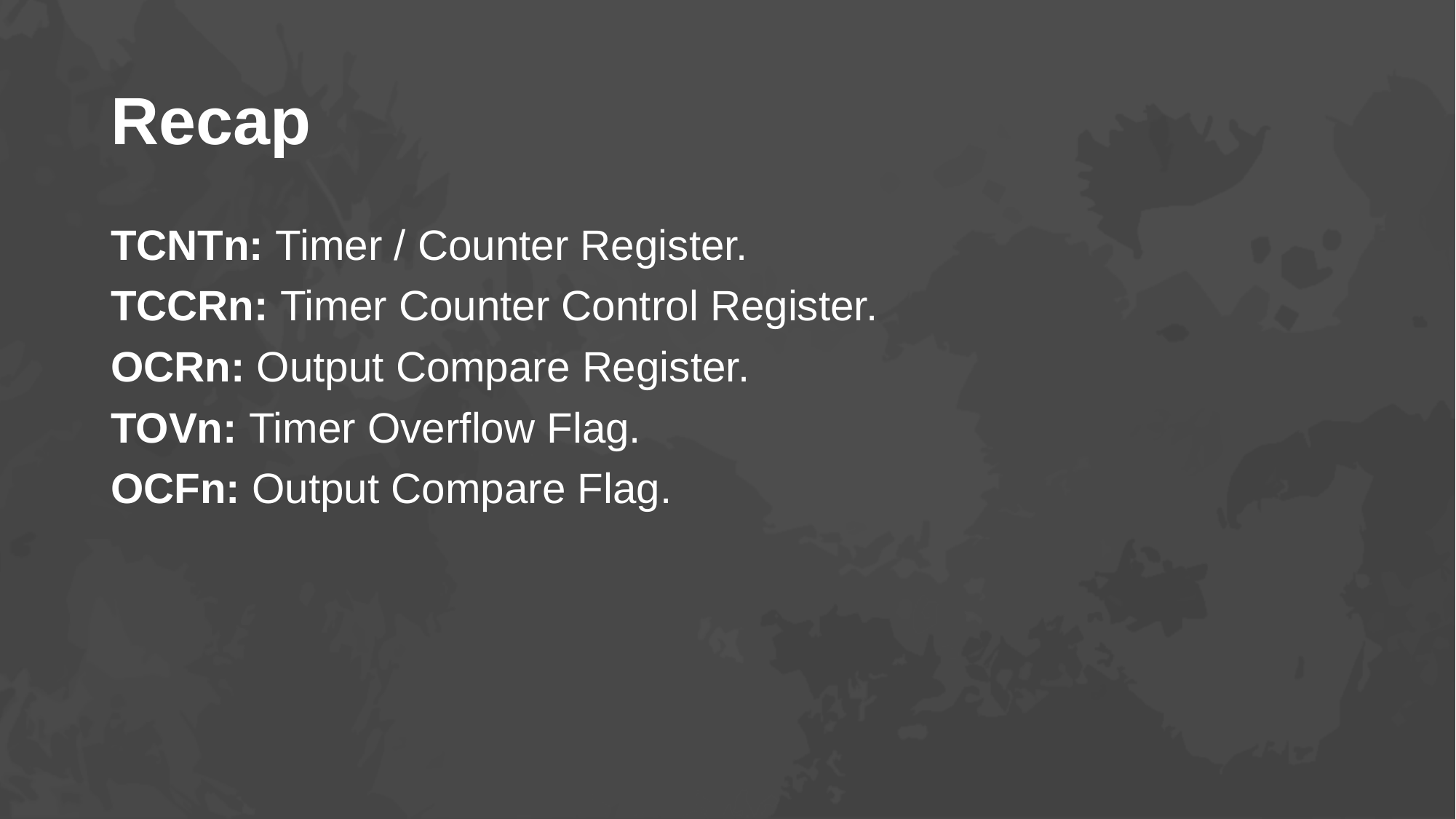

# Recap
TCNTn: Timer / Counter Register.
TCCRn: Timer Counter Control Register.
OCRn: Output Compare Register.
TOVn: Timer Overflow Flag.
OCFn: Output Compare Flag.